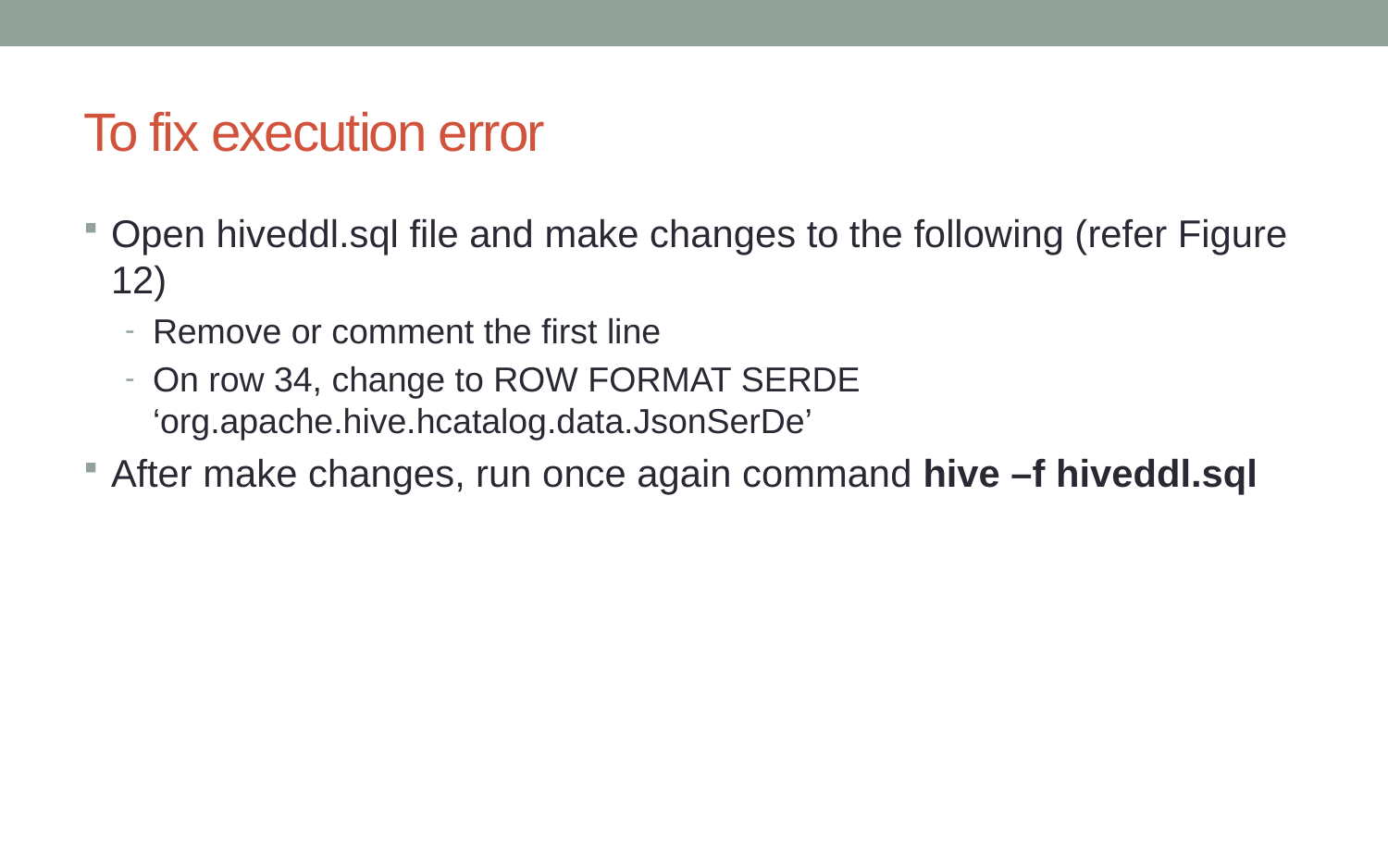

# To fix execution error
Open hiveddl.sql file and make changes to the following (refer Figure 12)
Remove or comment the first line
On row 34, change to ROW FORMAT SERDE ‘org.apache.hive.hcatalog.data.JsonSerDe’
After make changes, run once again command hive –f hiveddl.sql